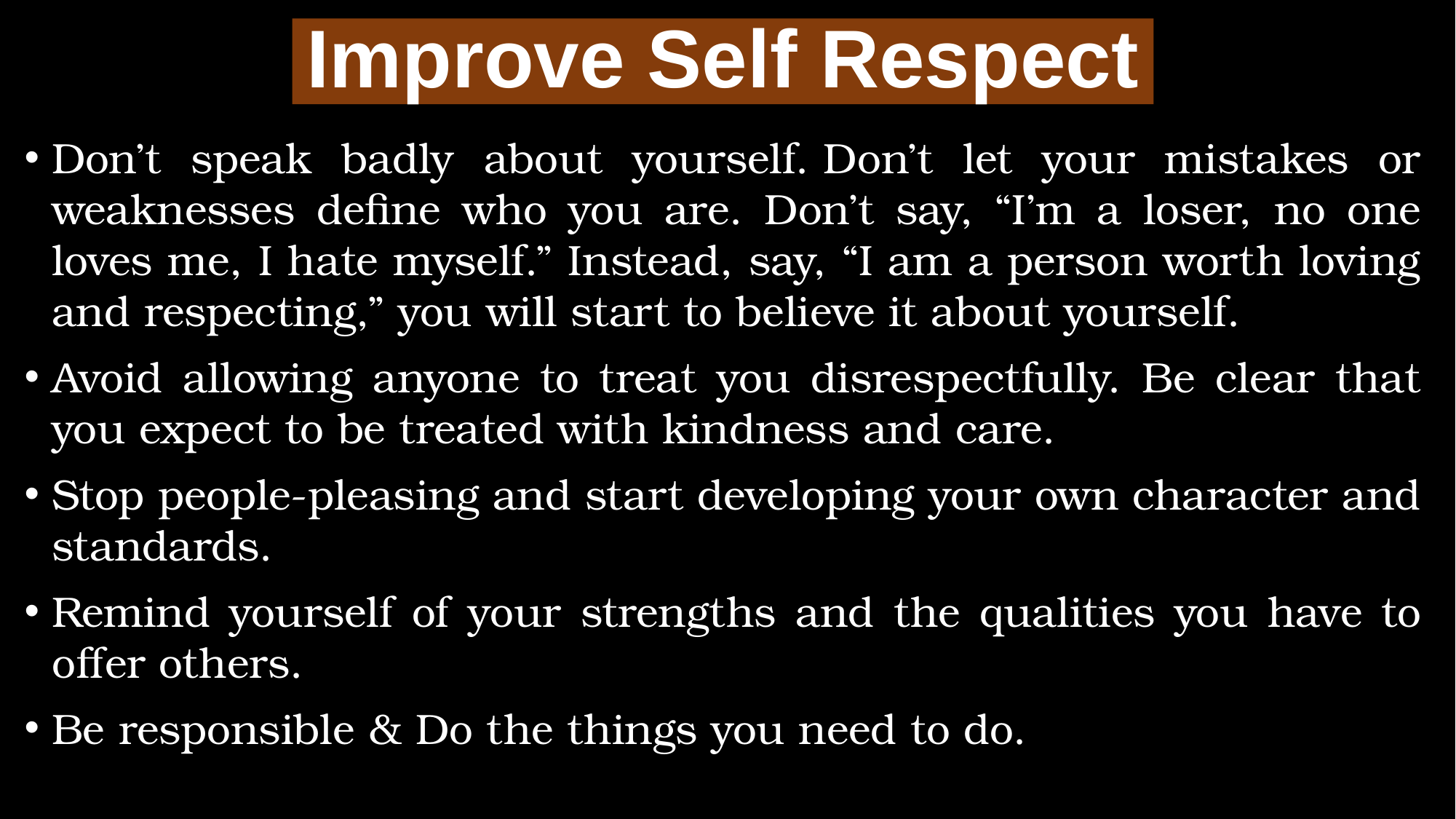

# Improve Self Respect
Don’t speak badly about yourself. Don’t let your mistakes or weaknesses define who you are. Don’t say, “I’m a loser, no one loves me, I hate myself.” Instead, say, “I am a person worth loving and respecting,” you will start to believe it about yourself.
Avoid allowing anyone to treat you disrespectfully. Be clear that you expect to be treated with kindness and care.
Stop people-pleasing and start developing your own character and standards.
Remind yourself of your strengths and the qualities you have to offer others.
Be responsible & Do the things you need to do.